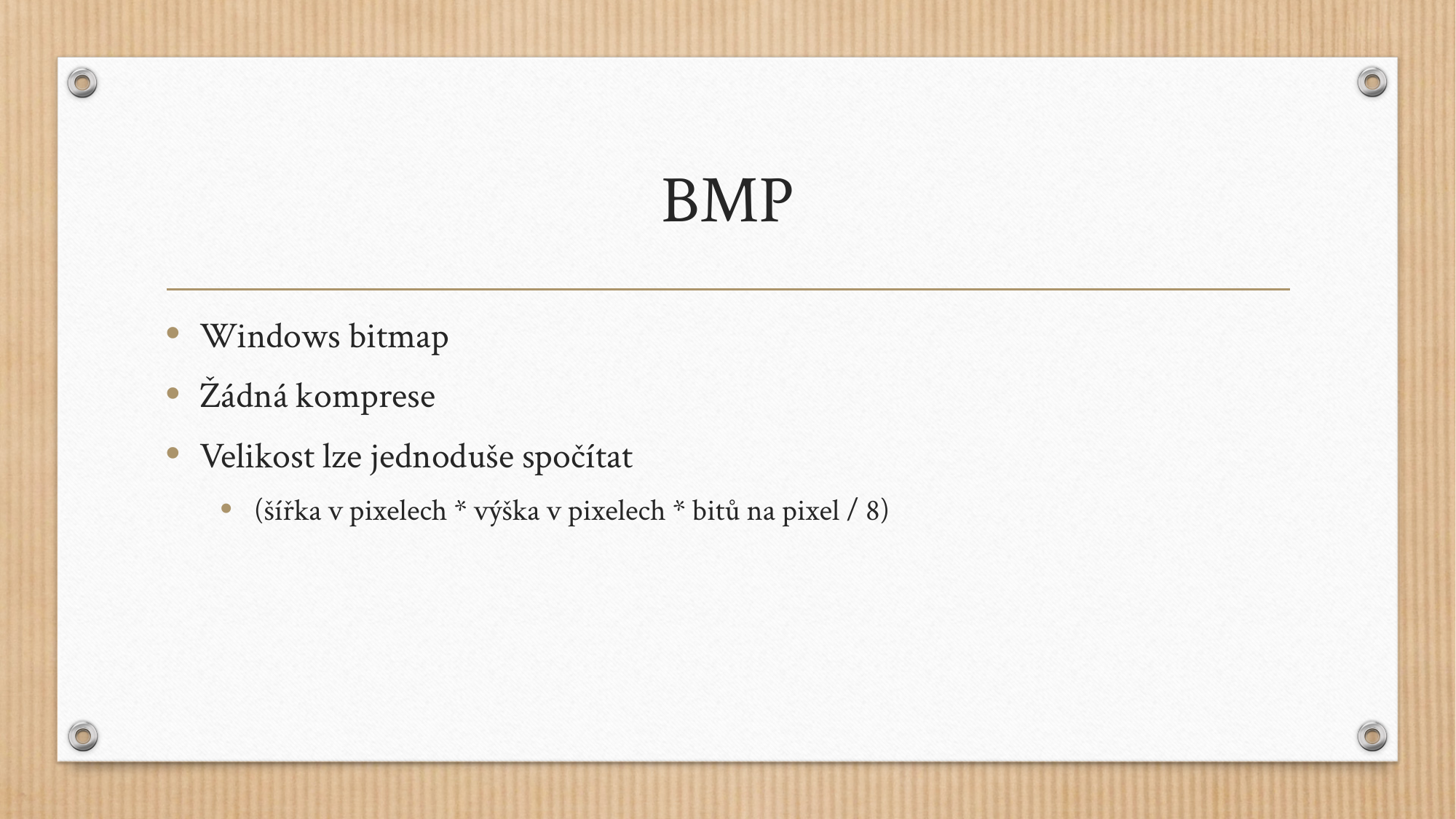

# BMP
Windows bitmap
Žádná komprese
Velikost lze jednoduše spočítat
(šířka v pixelech * výška v pixelech * bitů na pixel / 8)